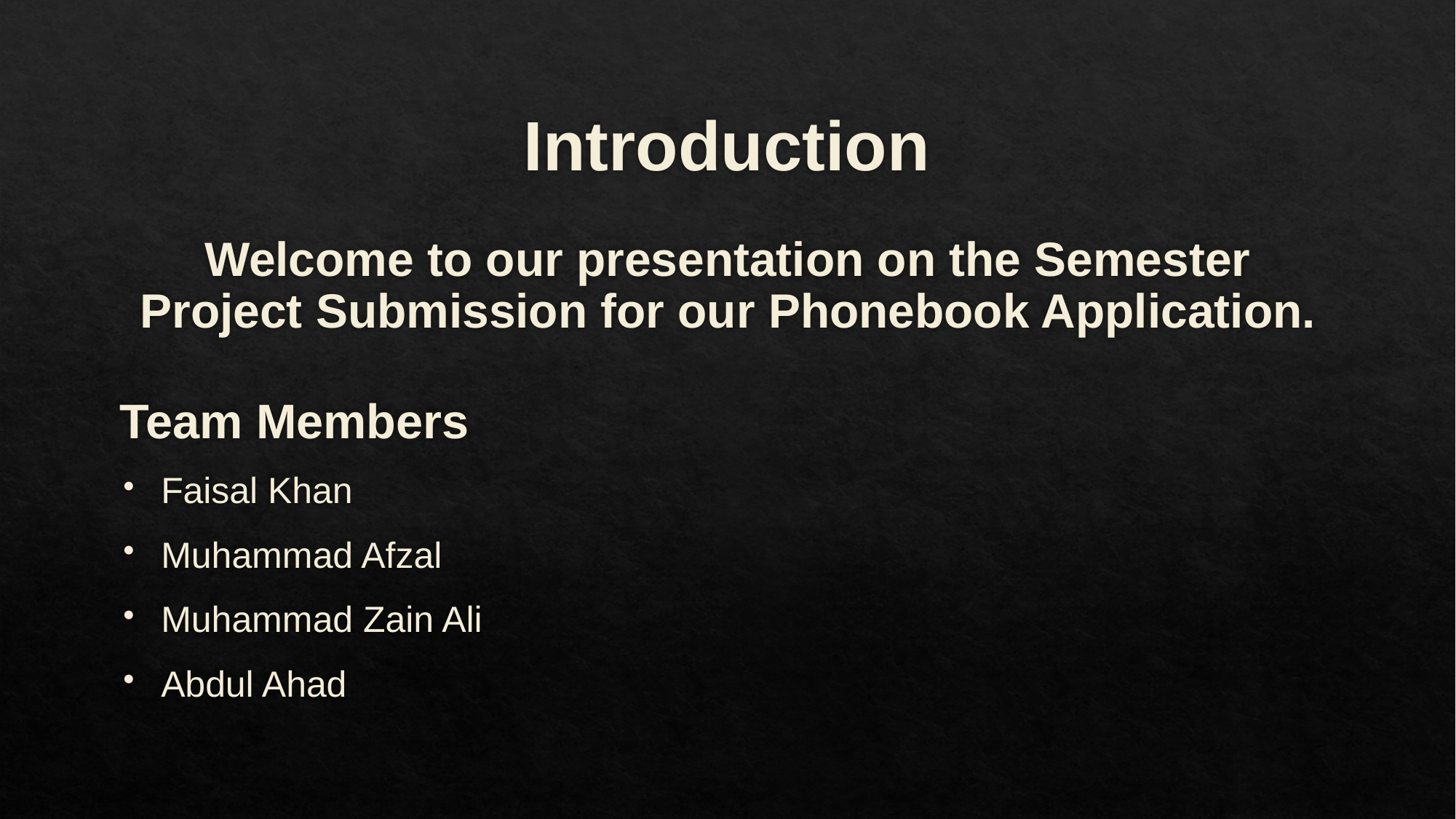

# Introduction
Welcome to our presentation on the Semester Project Submission for our Phonebook Application.
Team Members
Faisal Khan
Muhammad Afzal
Muhammad Zain Ali
Abdul Ahad